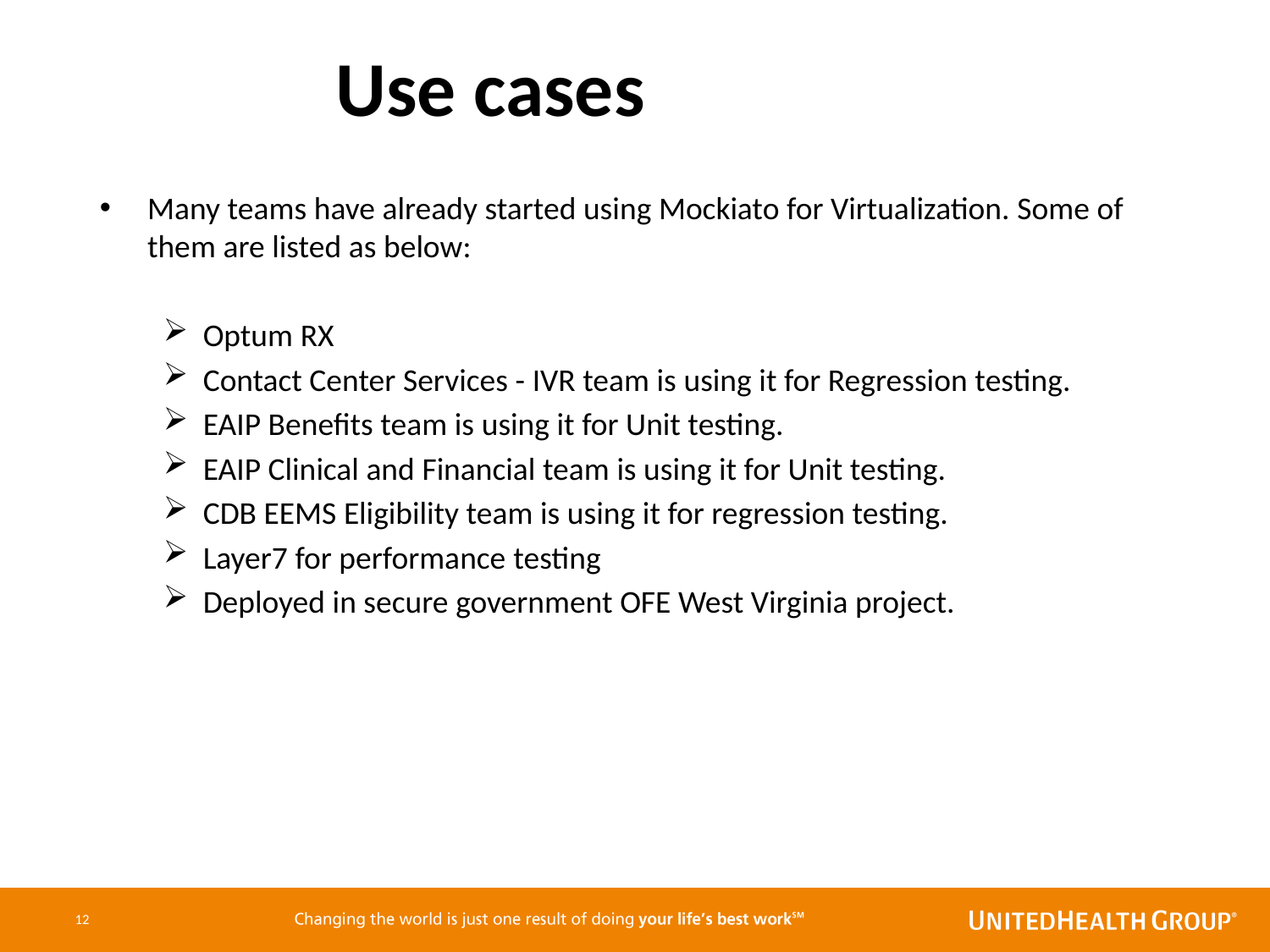

Use cases
Many teams have already started using Mockiato for Virtualization. Some of them are listed as below:

Optum RX
Contact Center Services - IVR team is using it for Regression testing.
EAIP Benefits team is using it for Unit testing.
EAIP Clinical and Financial team is using it for Unit testing.
CDB EEMS Eligibility team is using it for regression testing.
Layer7 for performance testing
Deployed in secure government OFE West Virginia project.